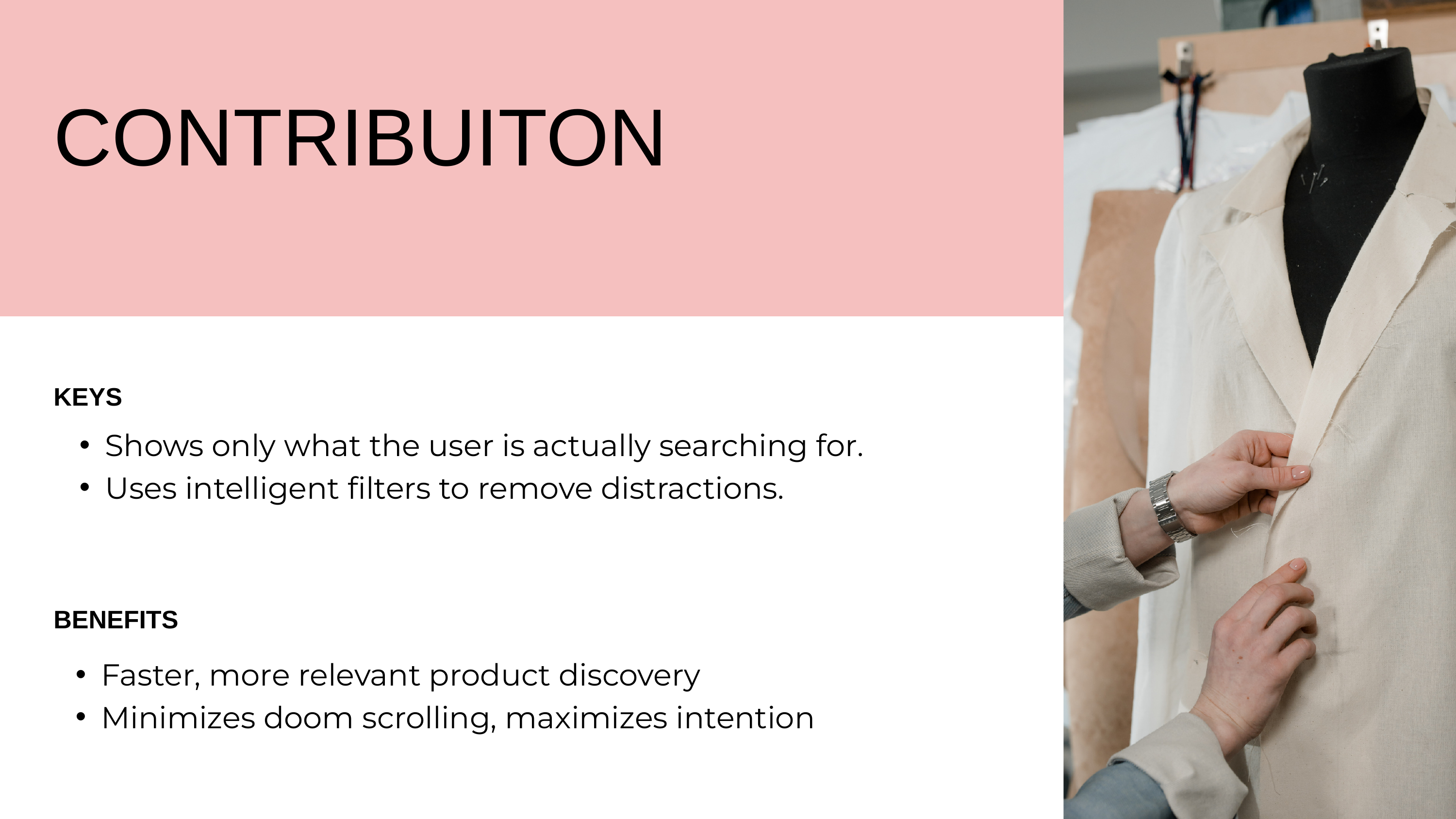

CONTRIBUITON
KEYS
Shows only what the user is actually searching for.
Uses intelligent filters to remove distractions.

BENEFITS
Faster, more relevant product discovery
Minimizes doom scrolling, maximizes intention